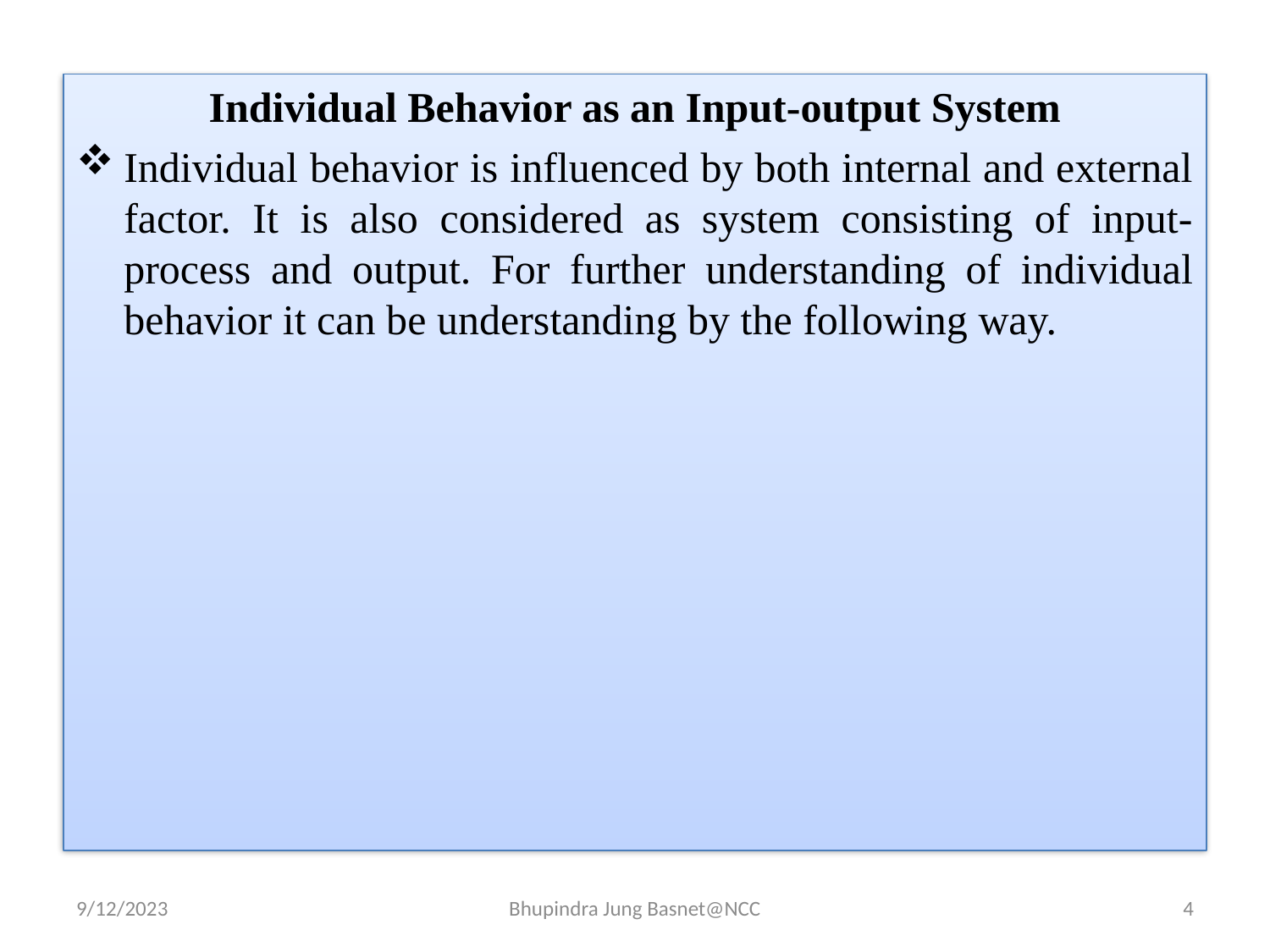

Individual Behavior as an Input-output System
Individual behavior is influenced by both internal and external factor. It is also considered as system consisting of input-process and output. For further understanding of individual behavior it can be understanding by the following way.

9/12/2023
Bhupindra Jung Basnet@NCC
4